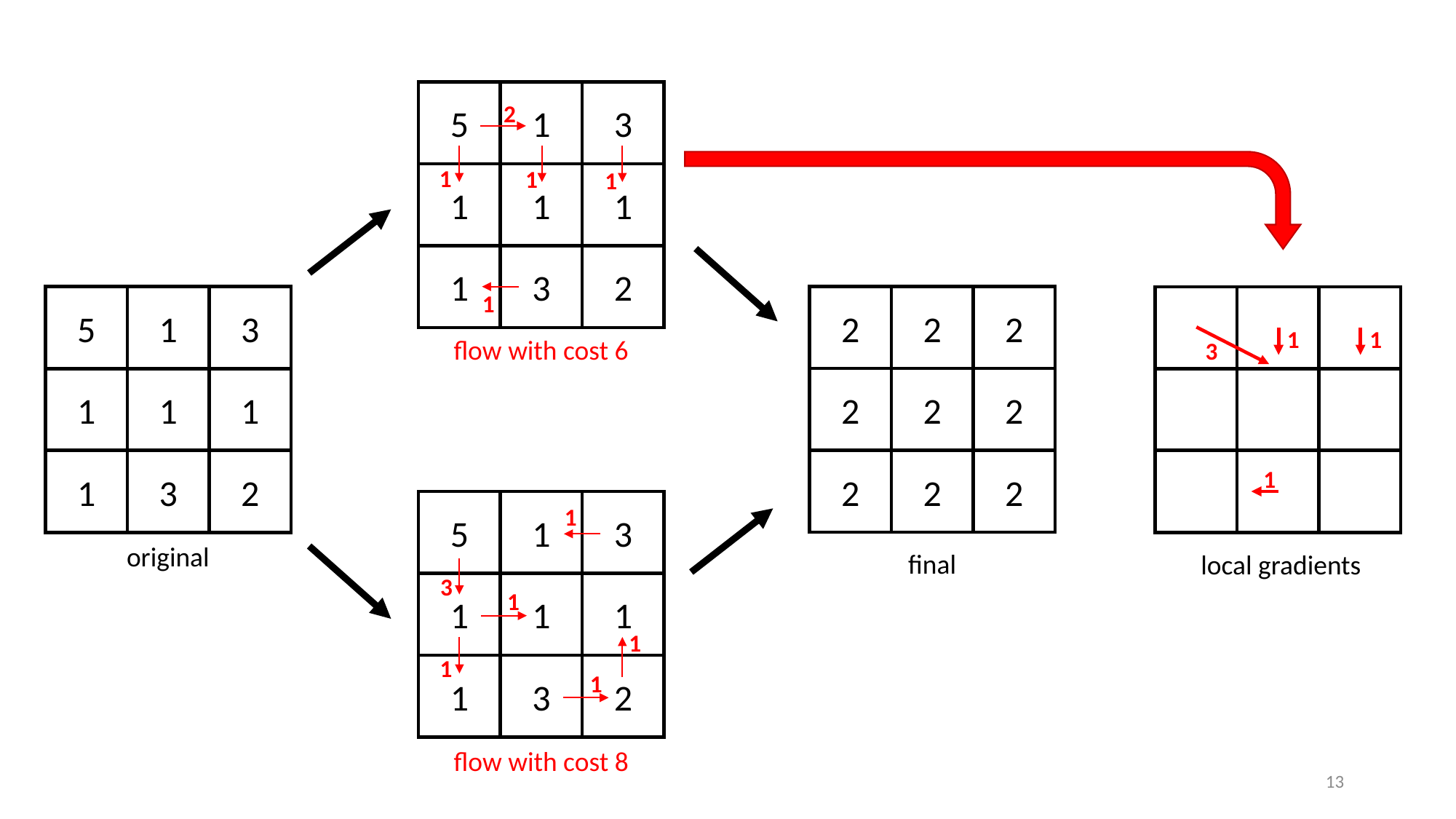

5
1
3
1
1
1
1
3
2
2
1
1
1
1
2
2
2
2
2
2
2
2
2
5
1
3
1
1
1
1
3
2

1
1
flow with cost 6
3

1
5
1
3
1
1
1
1
3
2
1
original
final
local gradients
3
1
1
1
1
flow with cost 8
13